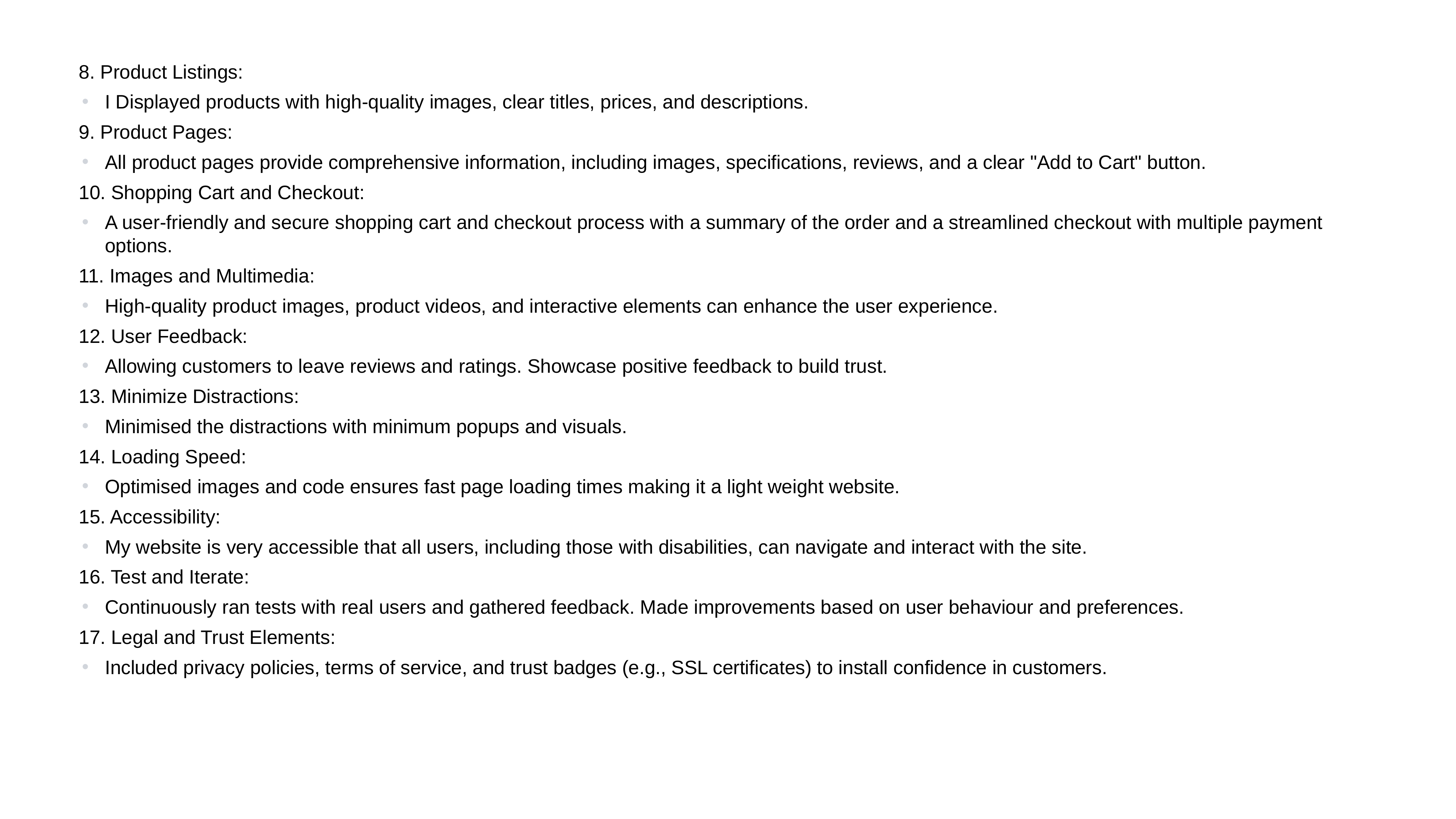

8. Product Listings:
I Displayed products with high-quality images, clear titles, prices, and descriptions.
9. Product Pages:
All product pages provide comprehensive information, including images, specifications, reviews, and a clear "Add to Cart" button.
10. Shopping Cart and Checkout:
A user-friendly and secure shopping cart and checkout process with a summary of the order and a streamlined checkout with multiple payment options.
11. Images and Multimedia:
High-quality product images, product videos, and interactive elements can enhance the user experience.
12. User Feedback:
Allowing customers to leave reviews and ratings. Showcase positive feedback to build trust.
13. Minimize Distractions:
Minimised the distractions with minimum popups and visuals.
14. Loading Speed:
Optimised images and code ensures fast page loading times making it a light weight website.
15. Accessibility:
My website is very accessible that all users, including those with disabilities, can navigate and interact with the site.
16. Test and Iterate:
Continuously ran tests with real users and gathered feedback. Made improvements based on user behaviour and preferences.
17. Legal and Trust Elements:
Included privacy policies, terms of service, and trust badges (e.g., SSL certificates) to install confidence in customers.